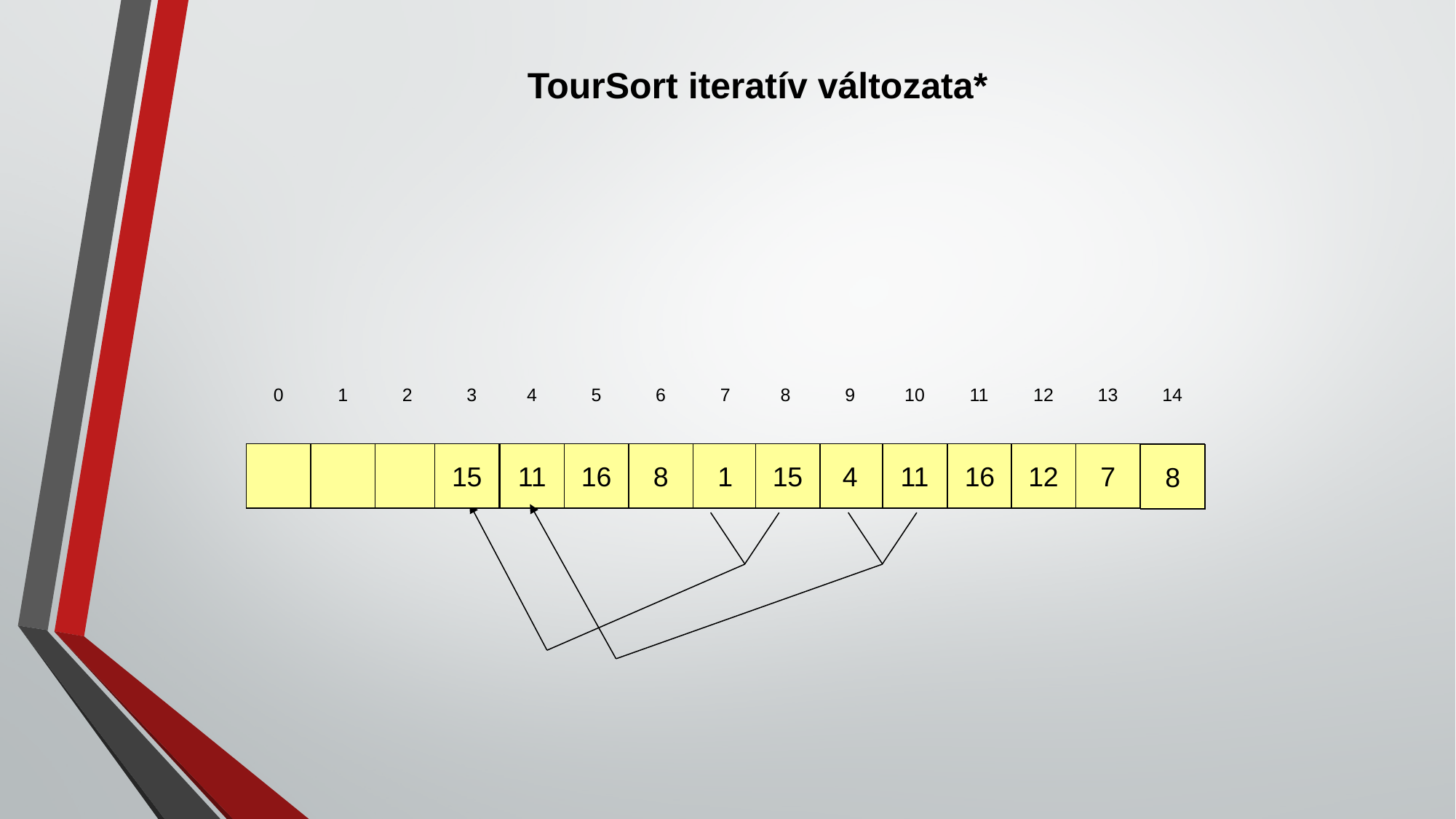

TourSort iteratív változata*
0
1
2
3
4
5
6
7
8
9
10
11
12
13
14

15

11

16
8

1
15
15
4
11
16
16
12
7
8
8
11
8